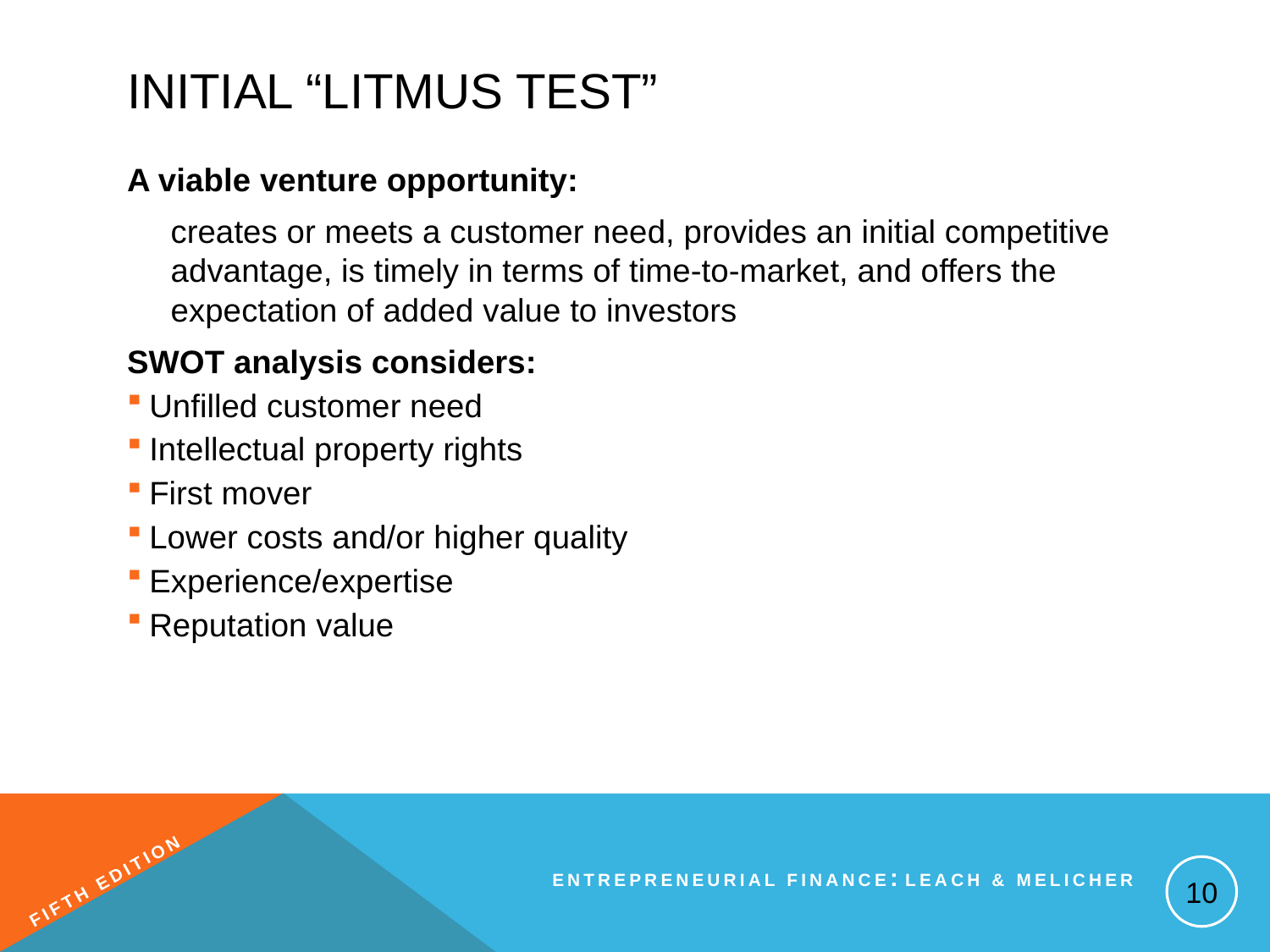

# Initial “Litmus Test”
A viable venture opportunity:
	creates or meets a customer need, provides an initial competitive advantage, is timely in terms of time-to-market, and offers the expectation of added value to investors
SWOT analysis considers:
Unfilled customer need
Intellectual property rights
First mover
Lower costs and/or higher quality
Experience/expertise
Reputation value
10